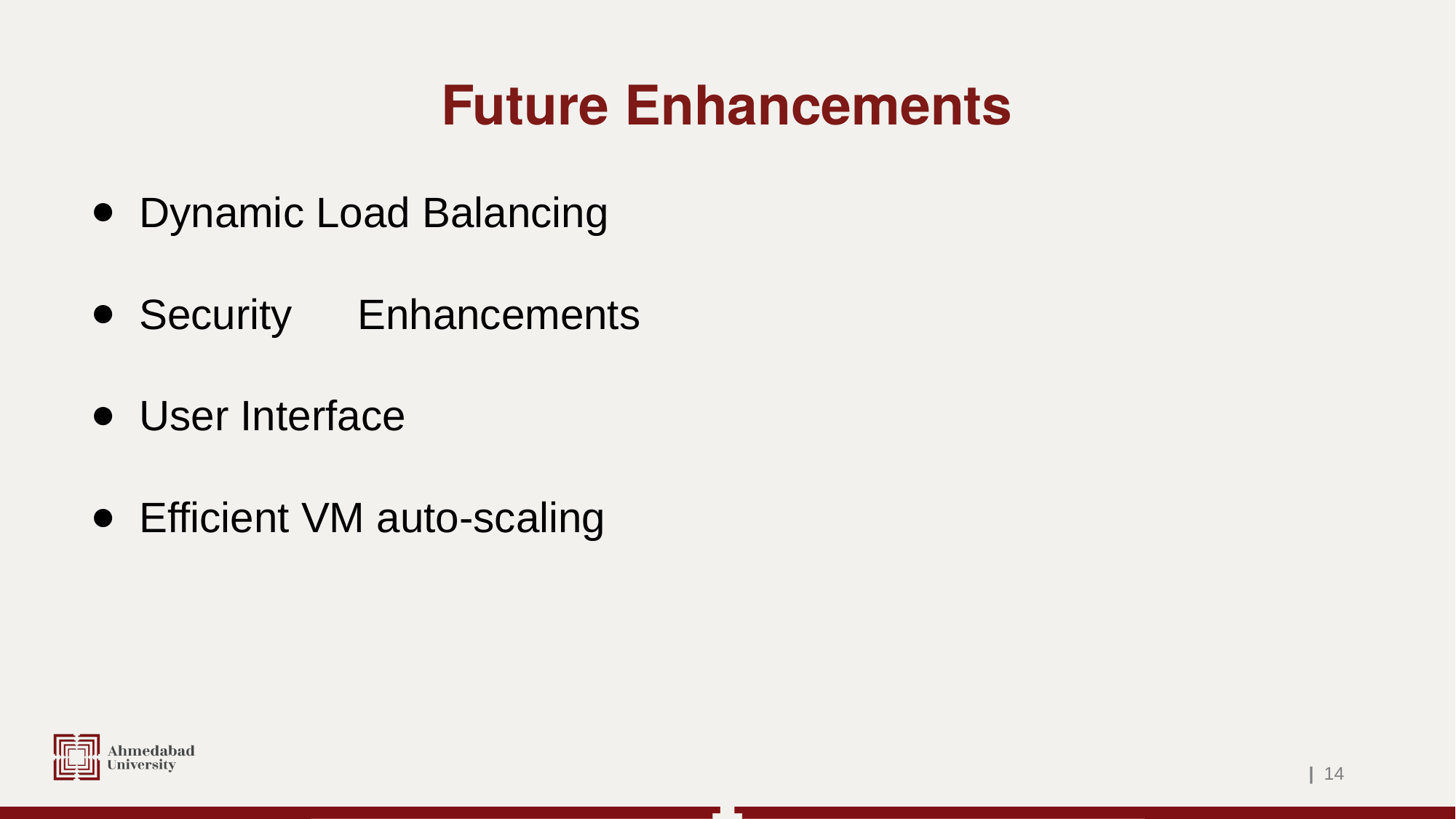

# Future Enhancements
Dynamic Load Balancing

Security 	Enhancements

User Interface

Efficient VM auto-scaling
|  14